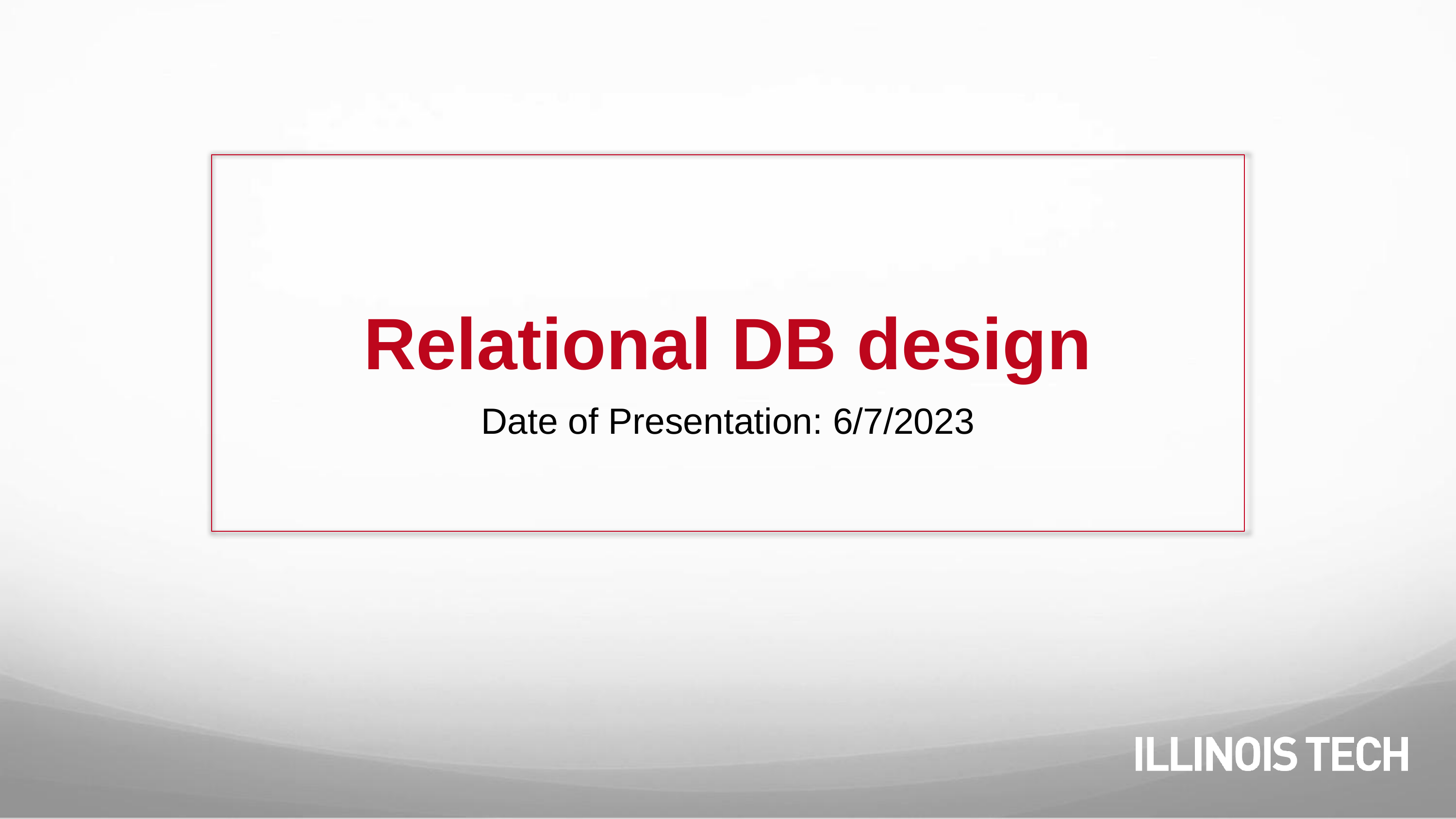

# Relational DB design
Date of Presentation: 6/7/2023